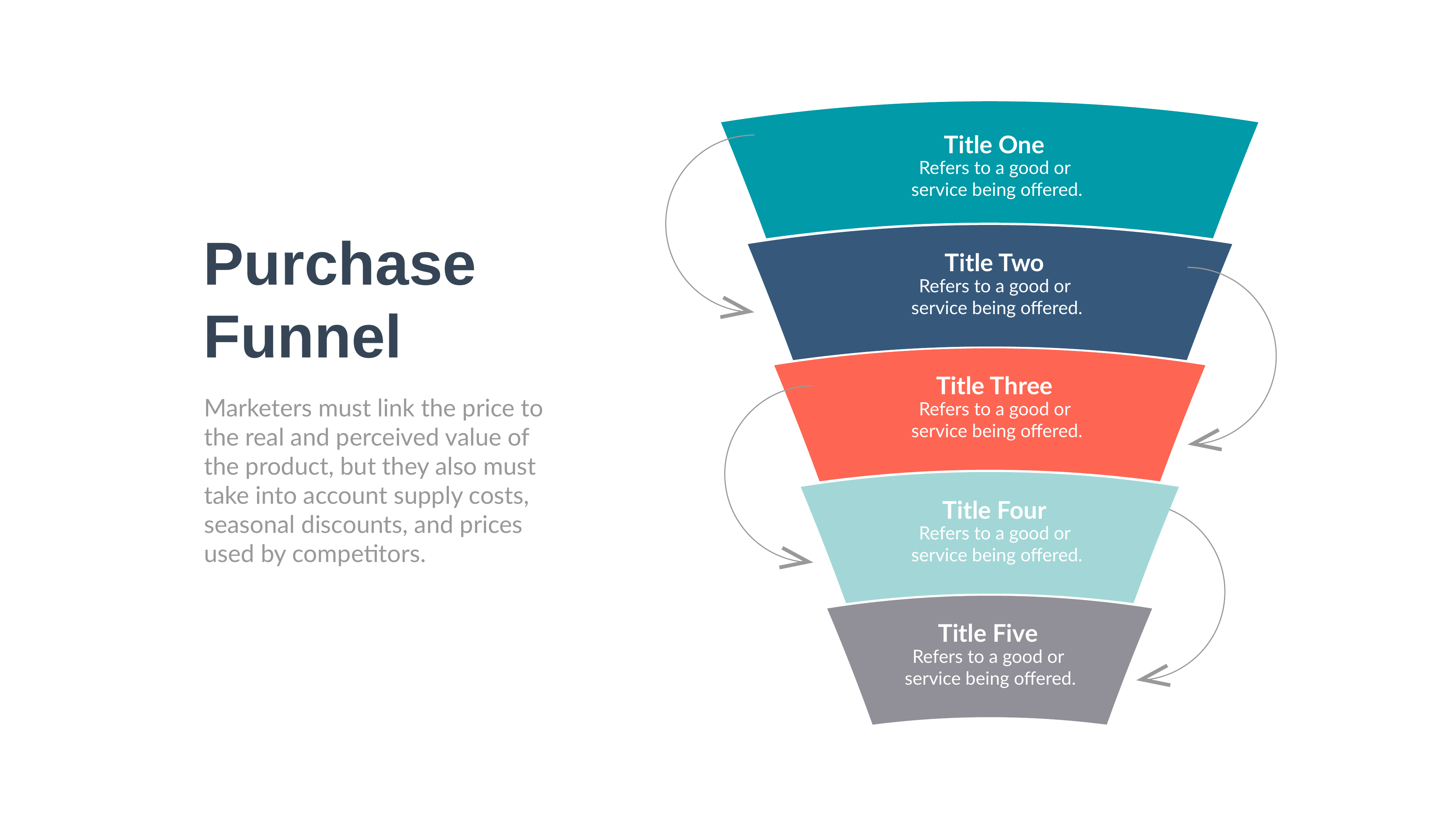

Title One

Refers to a good or
service being offered.

Purchase Funnel
Title Two

Refers to a good or
service being offered.

Title Three

Marketers must link the price to the real and perceived value of the product, but they also must take into account supply costs, seasonal discounts, and prices used by competitors.
Refers to a good or
service being offered.

Title Four

Refers to a good or
service being offered.

Title Five
Refers to a good or
service being offered.